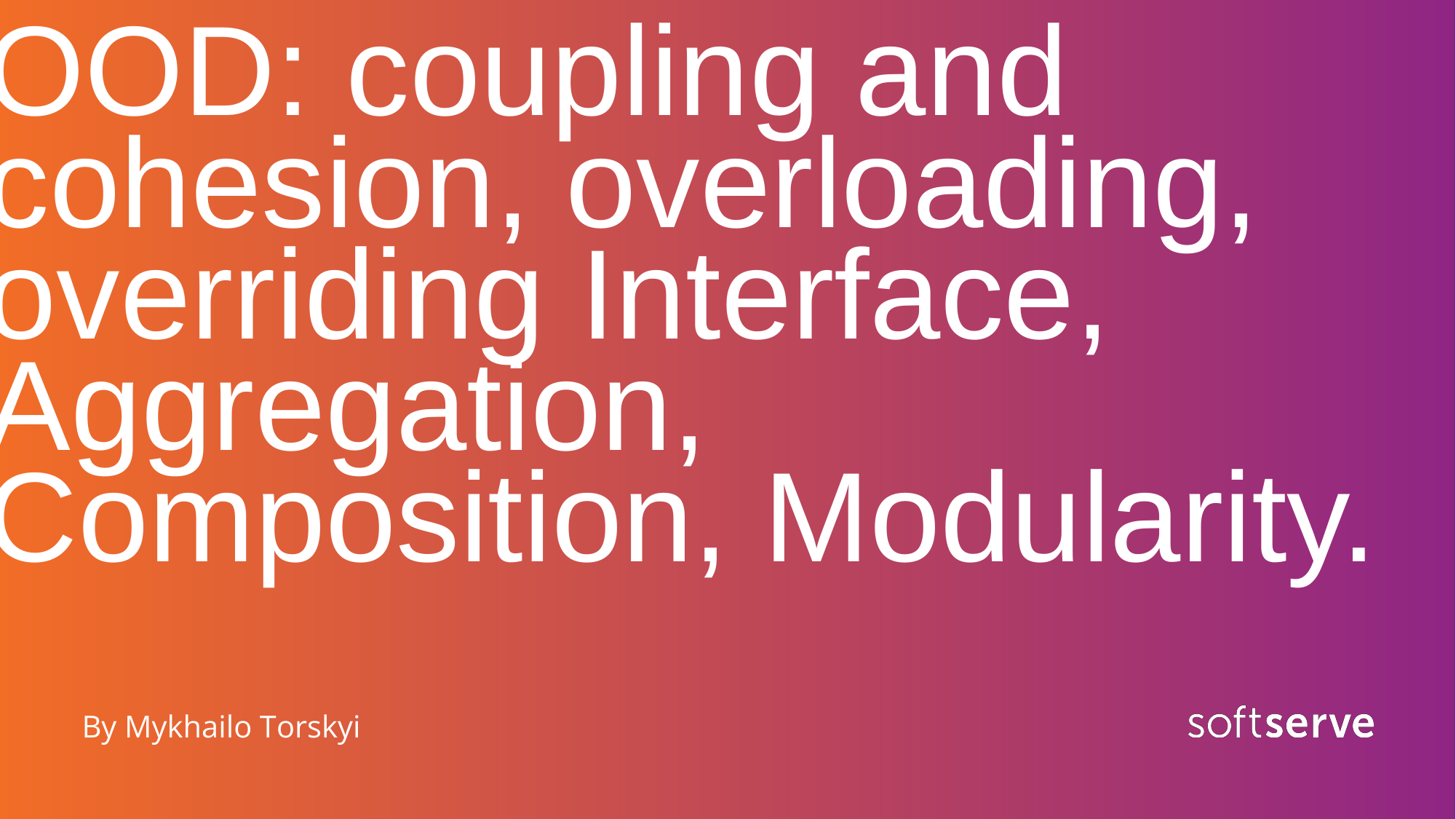

# OOD: coupling and cohesion, overloading, overriding Interface, Aggregation, Composition, Modularity.
By Mykhailo Torskyi